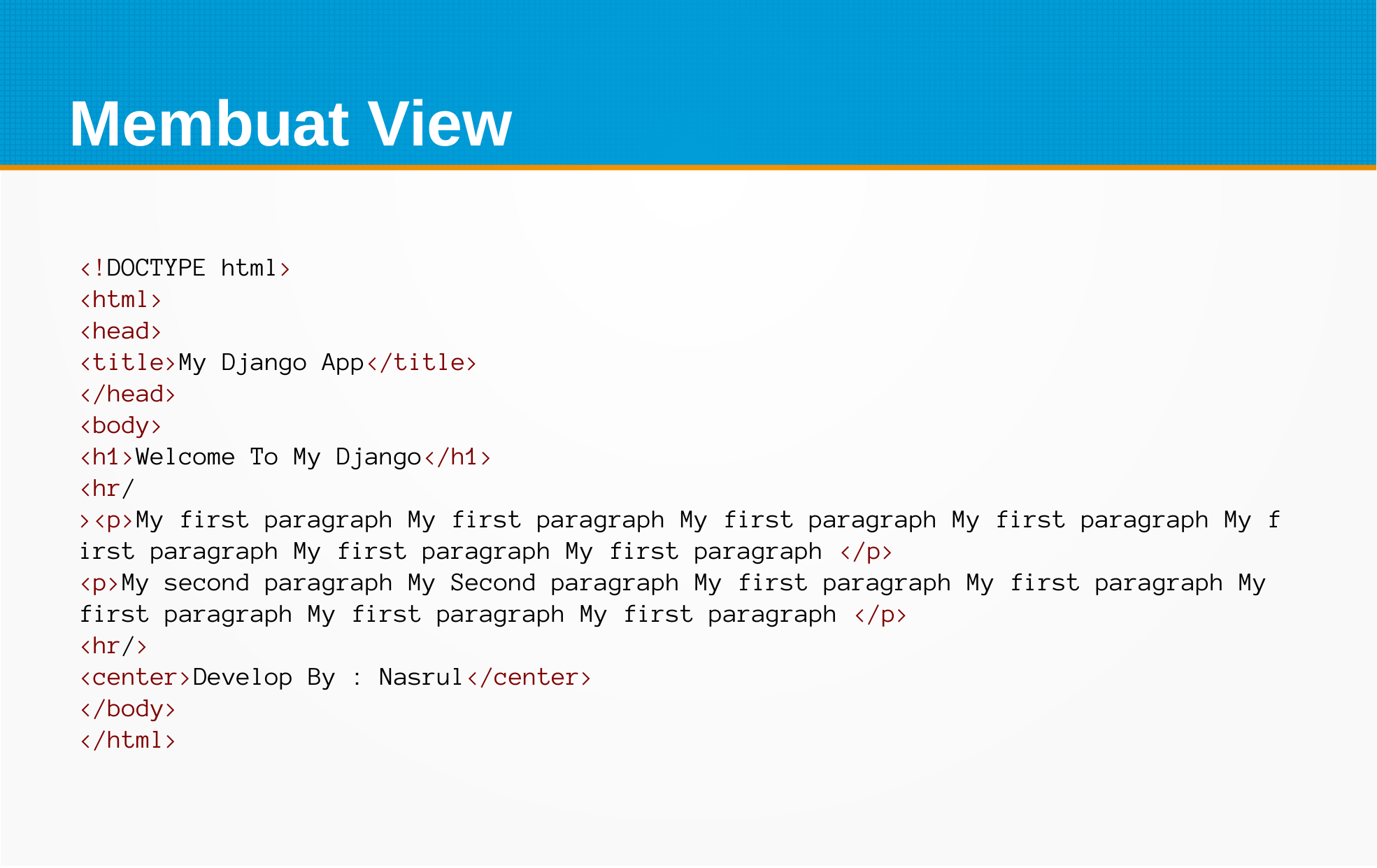

Membuat View

<!DOCTYPE html>
<html>
<head>
<title>My Django App</title>
</head>
<body>
<h1>Welcome To My Django</h1>
<hr/><p>My first paragraph My first paragraph My first paragraph My first paragraph My first paragraph My first paragraph My first paragraph </p>
<p>My second paragraph My Second paragraph My first paragraph My first paragraph My first paragraph My first paragraph My first paragraph </p>
<hr/>
<center>Develop By : Nasrul</center>
</body>
</html>